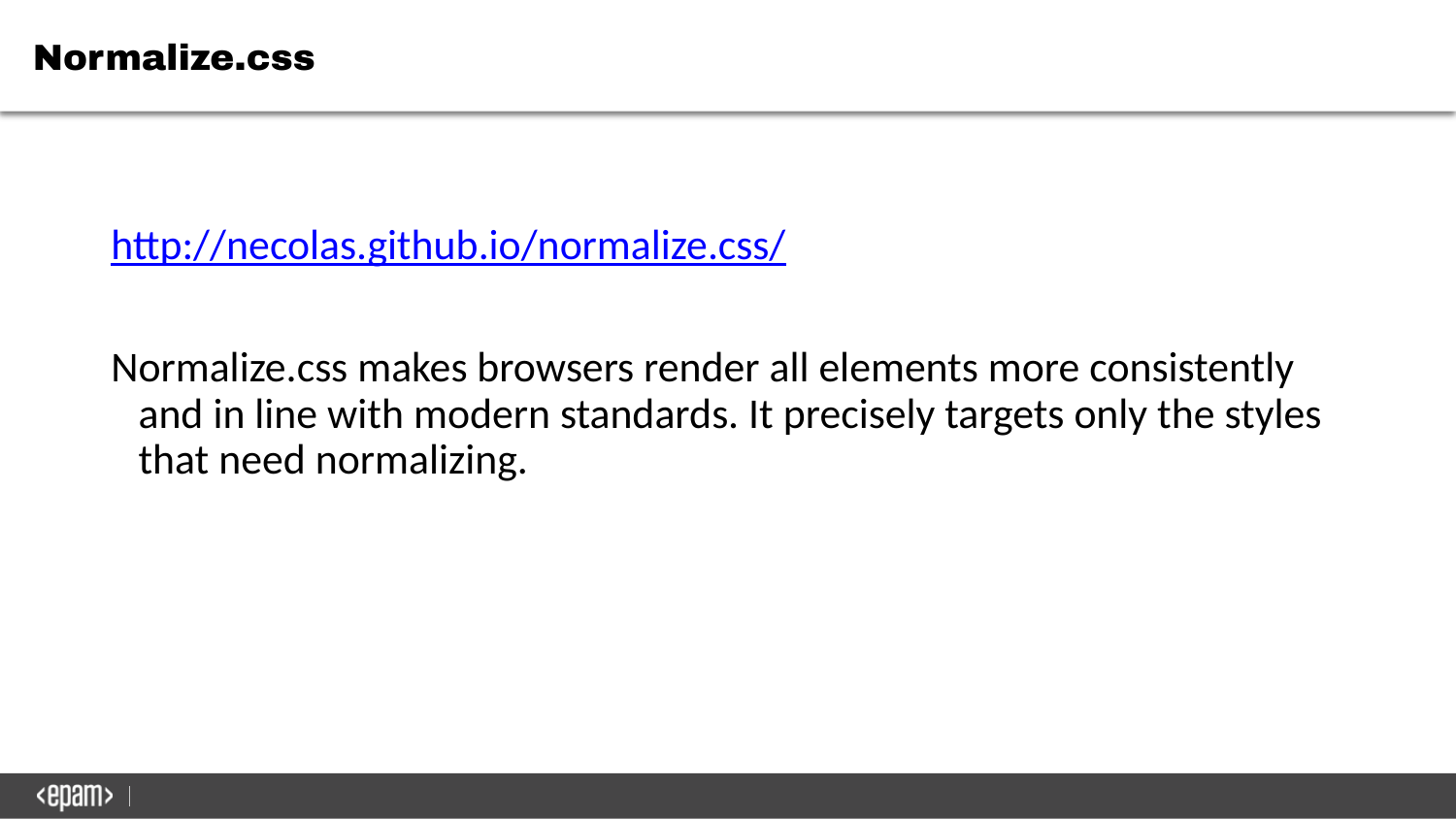

Normalize.css
http://necolas.github.io/normalize.css/

Normalize.css makes browsers render all elements more consistently and in line with modern standards. It precisely targets only the styles that need normalizing.